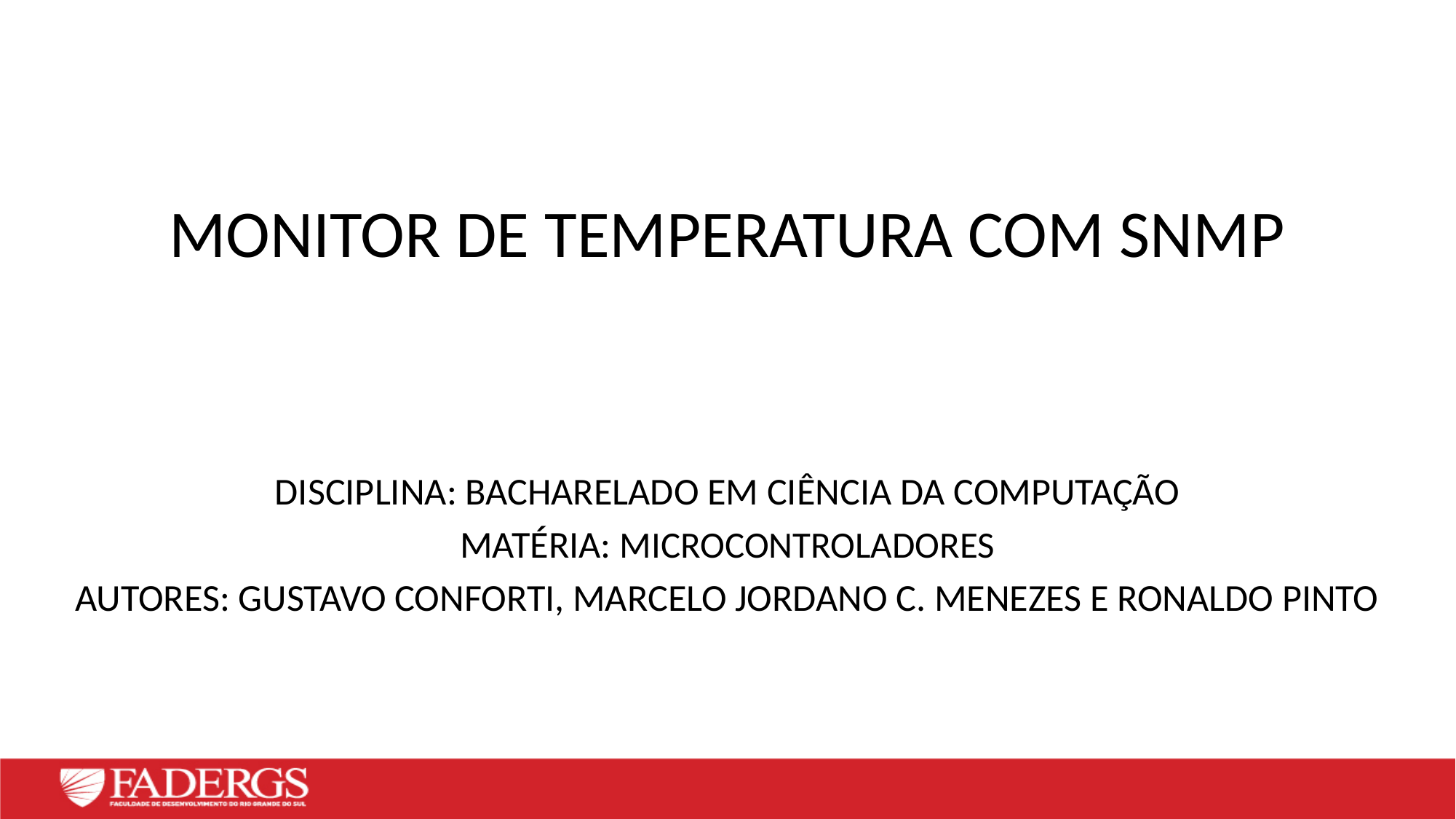

# MONITOR DE TEMPERATURA COM SNMP
DISCIPLINA: BACHARELADO EM CIÊNCIA DA COMPUTAÇÃO
MATÉRIA: MICROCONTROLADORES
AUTORES: GUSTAVO CONFORTI, MARCELO JORDANO C. MENEZES E RONALDO PINTO